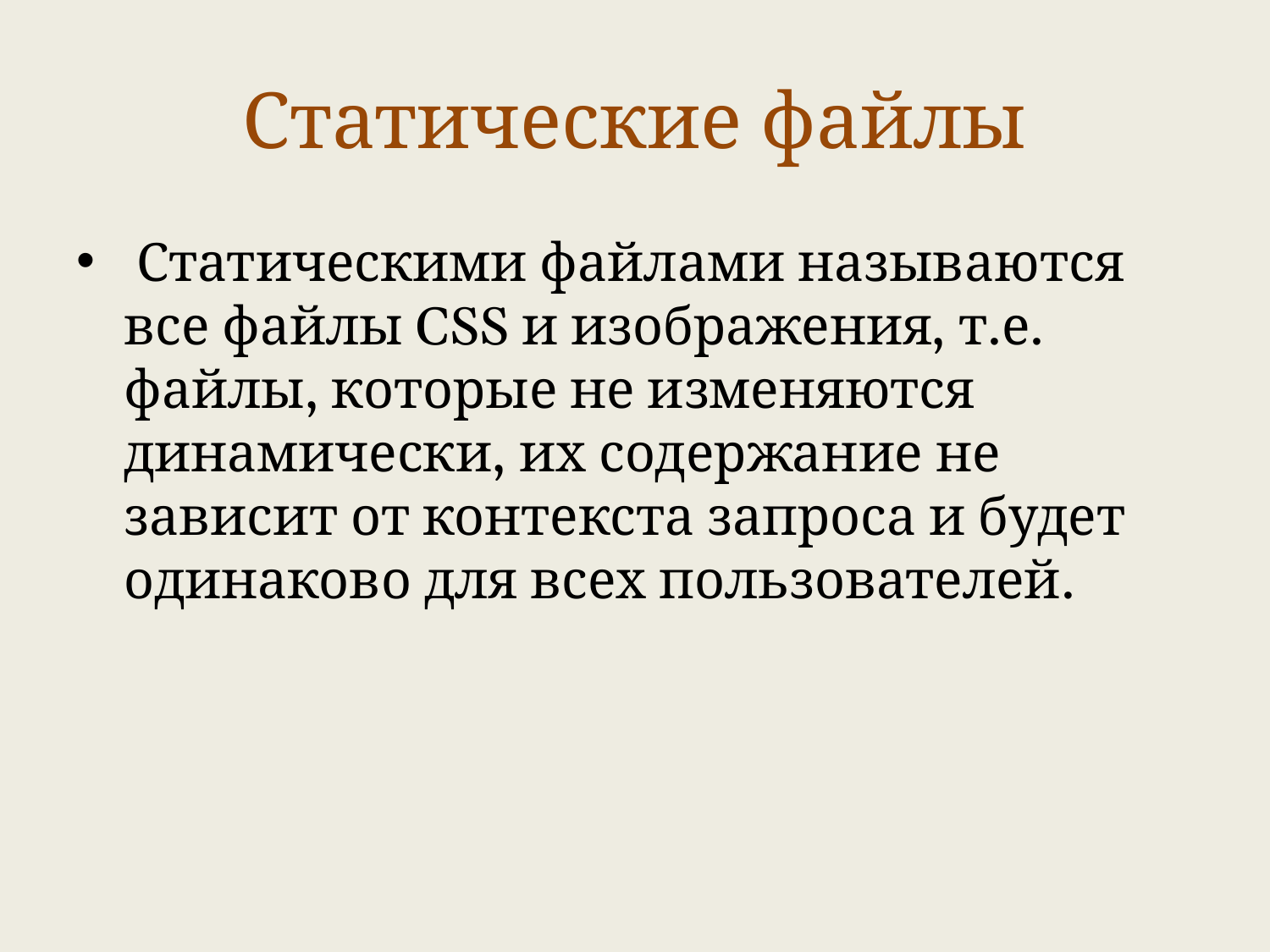

# Статические файлы
 Статическими файлами называются все файлы CSS и изображения, т.е. файлы, которые не изменяются динамически, их содержание не зависит от контекста запроса и будет одинаково для всех пользователей.